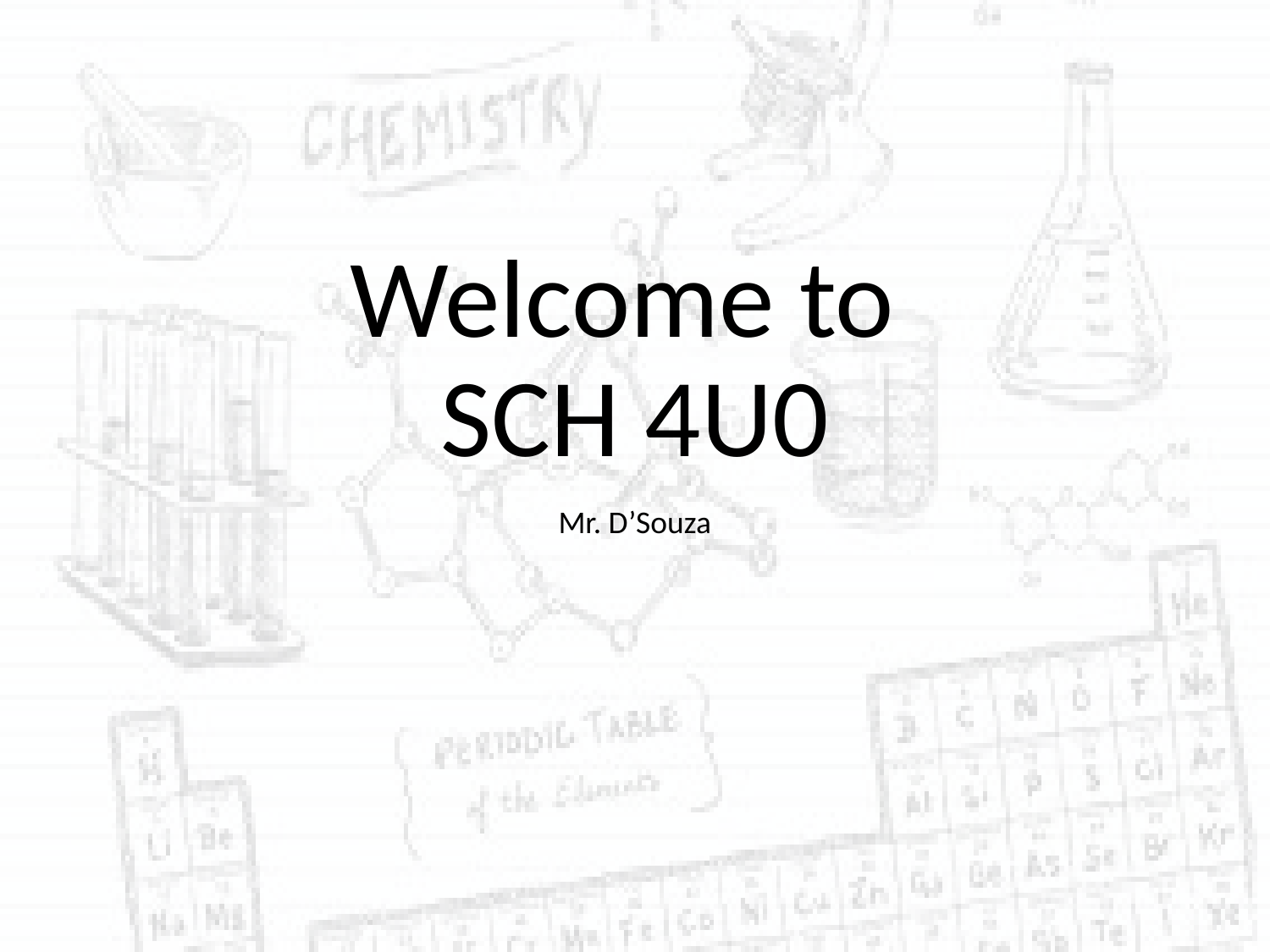

# Welcome to SCH 4U0
Mr. D’Souza